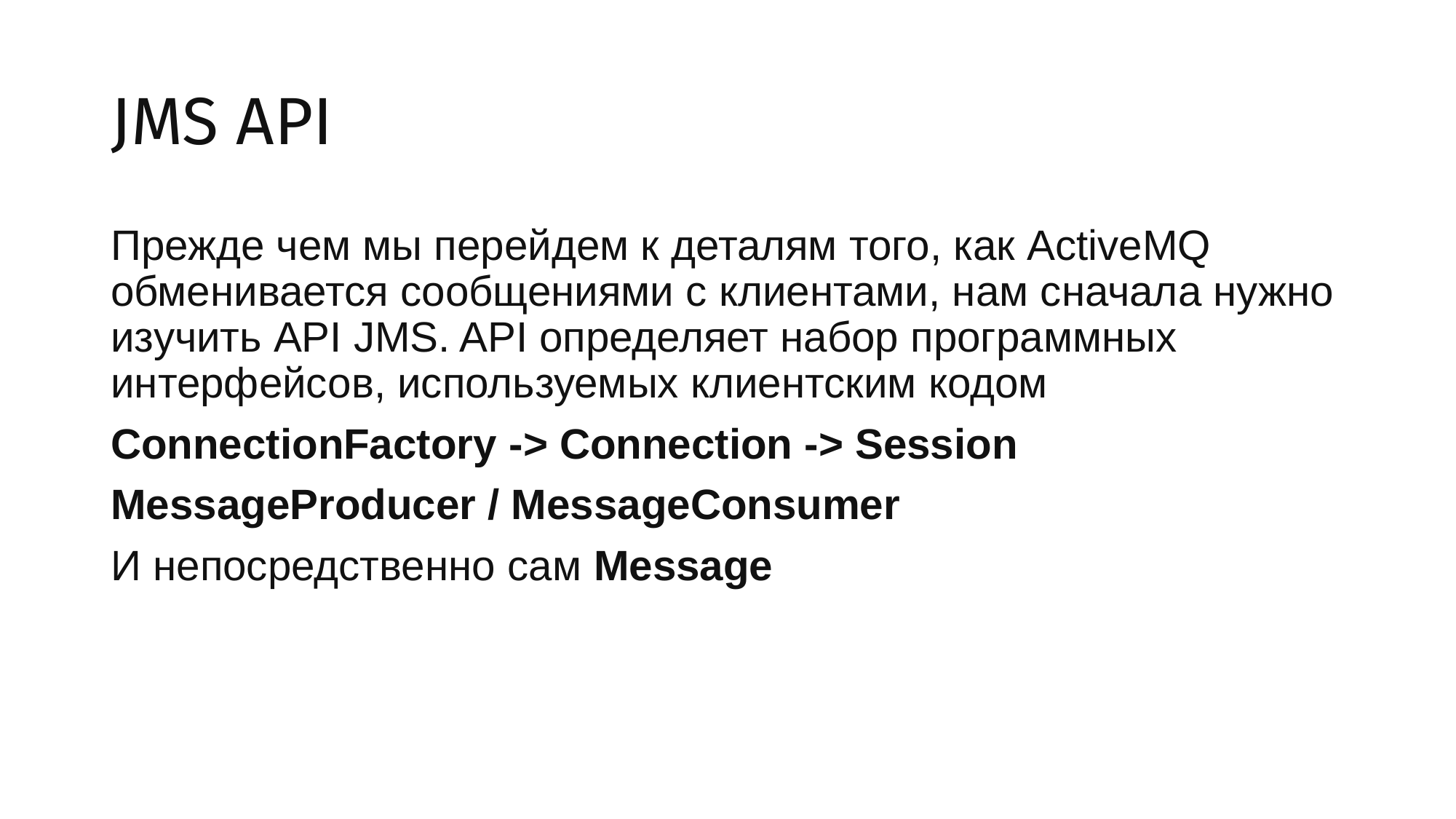

# JMS API
Прежде чем мы перейдем к деталям того, как ActiveMQ обменивается сообщениями с клиентами, нам сначала нужно изучить API JMS. API определяет набор программных интерфейсов, используемых клиентским кодом
ConnectionFactory -> Connection -> Session
MessageProducer / MessageConsumer
И непосредственно сам Message